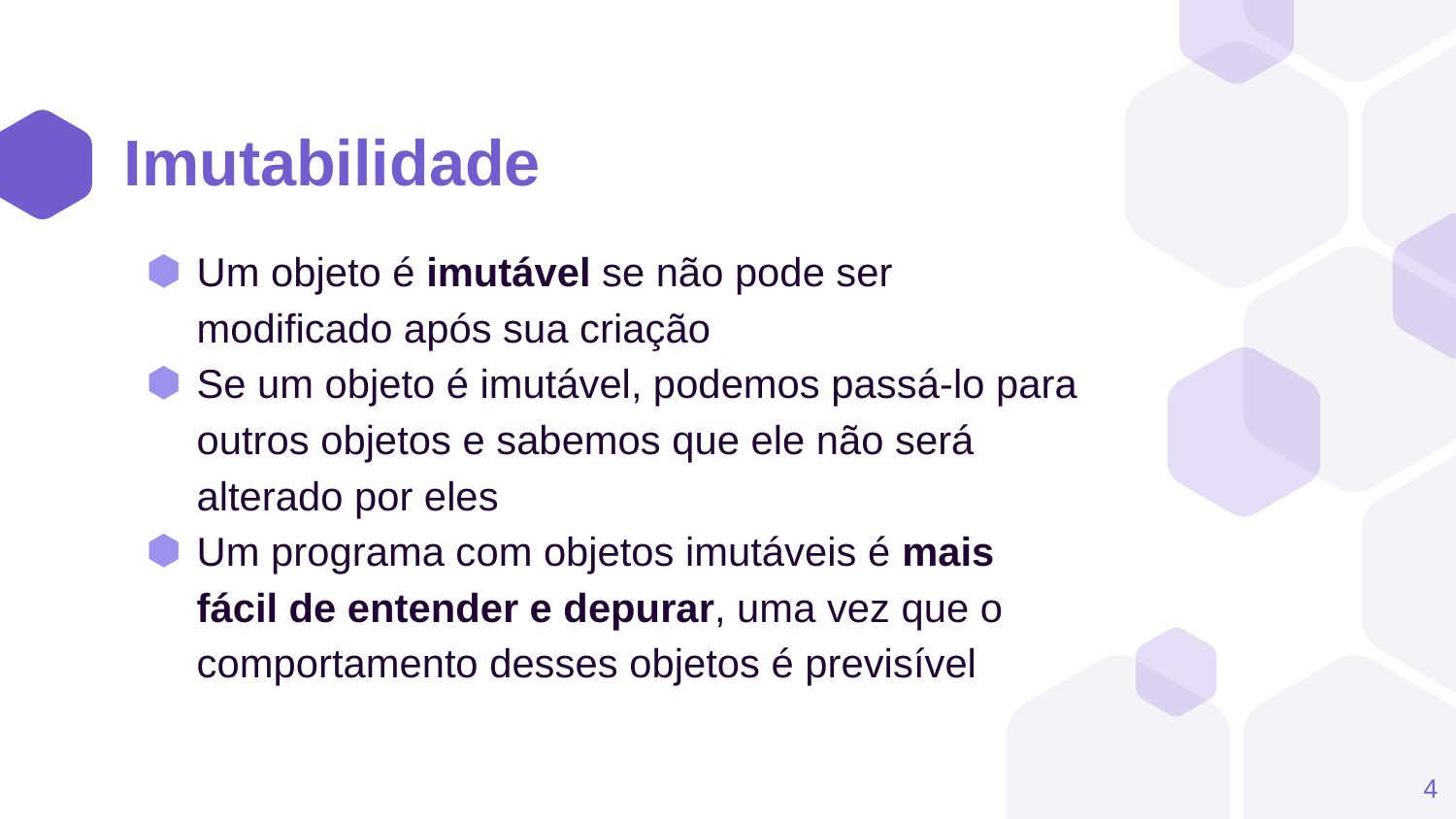

# Imutabilidade
Um objeto é imutável se não pode ser modificado após sua criação
Se um objeto é imutável, podemos passá-lo para outros objetos e sabemos que ele não será alterado por eles
Um programa com objetos imutáveis é mais fácil de entender e depurar, uma vez que o comportamento desses objetos é previsível
4